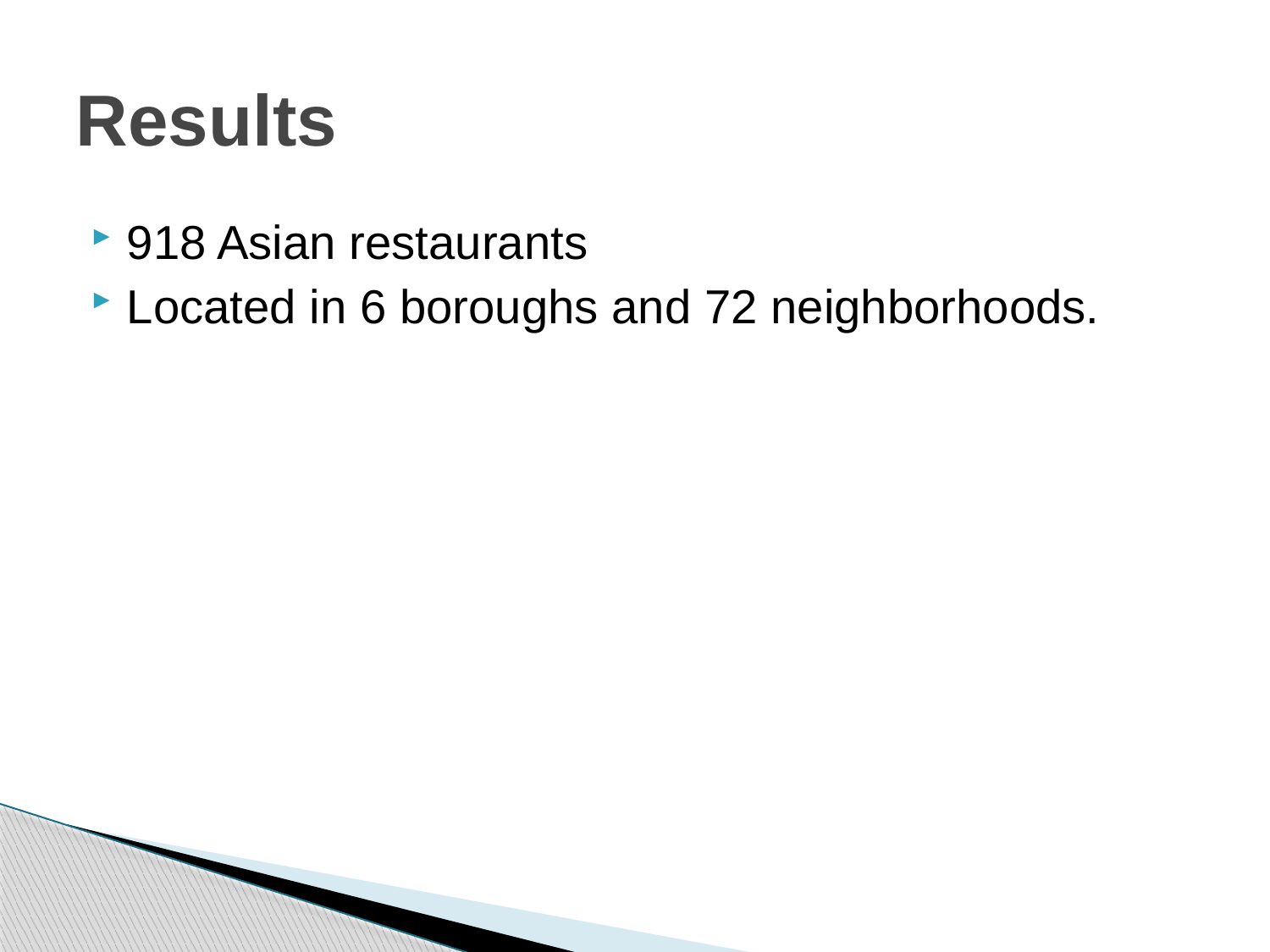

# Results
918 Asian restaurants
Located in 6 boroughs and 72 neighborhoods.